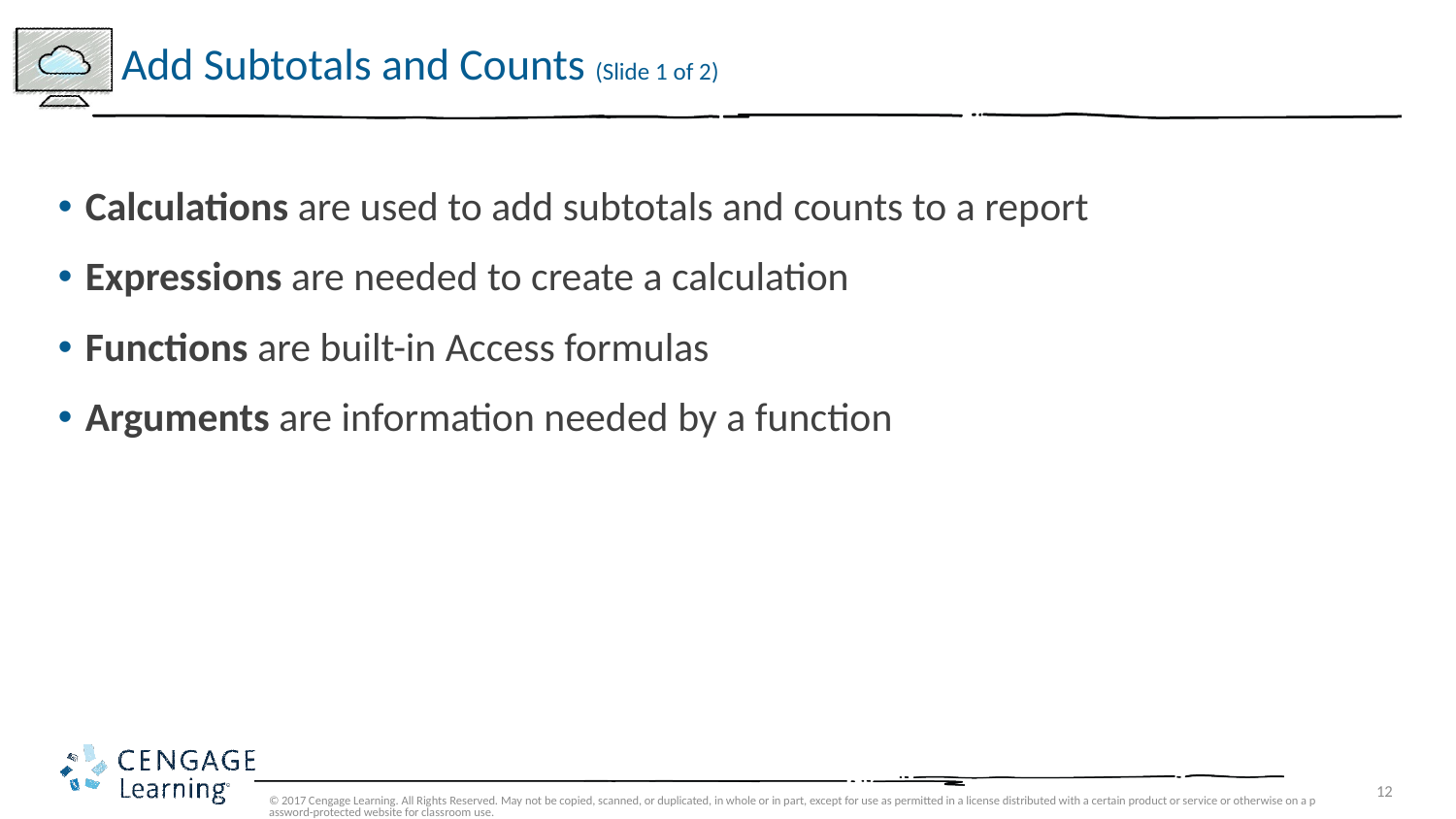

# Add Subtotals and Counts (Slide 1 of 2)
Calculations are used to add subtotals and counts to a report
Expressions are needed to create a calculation
Functions are built-in Access formulas
Arguments are information needed by a function

© 2017 Cengage Learning. All Rights Reserved. May not be copied, scanned, or duplicated, in whole or in part, except for use as permitted in a license distributed with a certain product or service or otherwise on a password-protected website for classroom use.